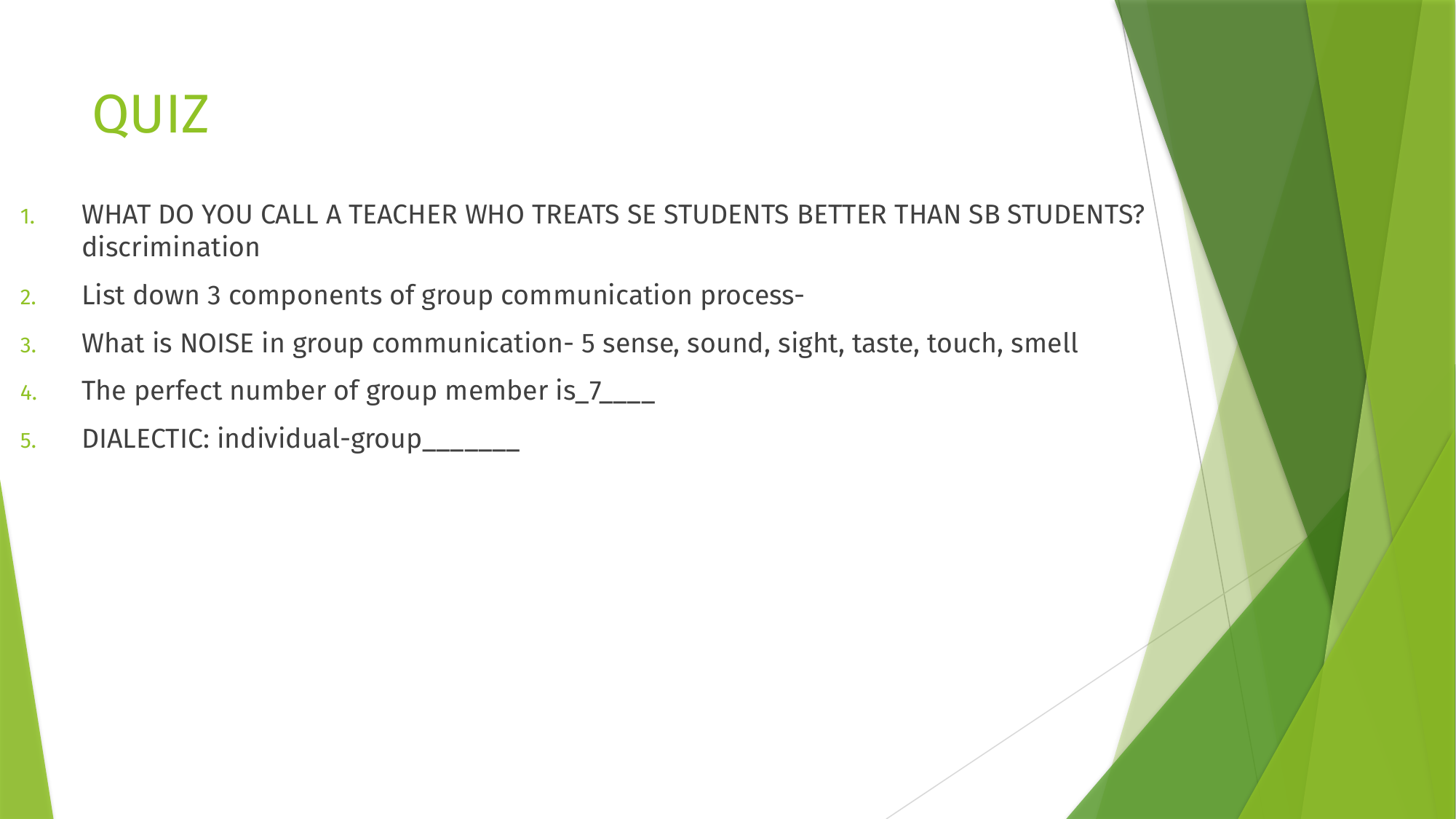

# QUIZ
WHAT DO YOU CALL A TEACHER WHO TREATS SE STUDENTS BETTER THAN SB STUDENTS? discrimination
List down 3 components of group communication process-
What is NOISE in group communication- 5 sense, sound, sight, taste, touch, smell
The perfect number of group member is_7____
DIALECTIC: individual-group_______